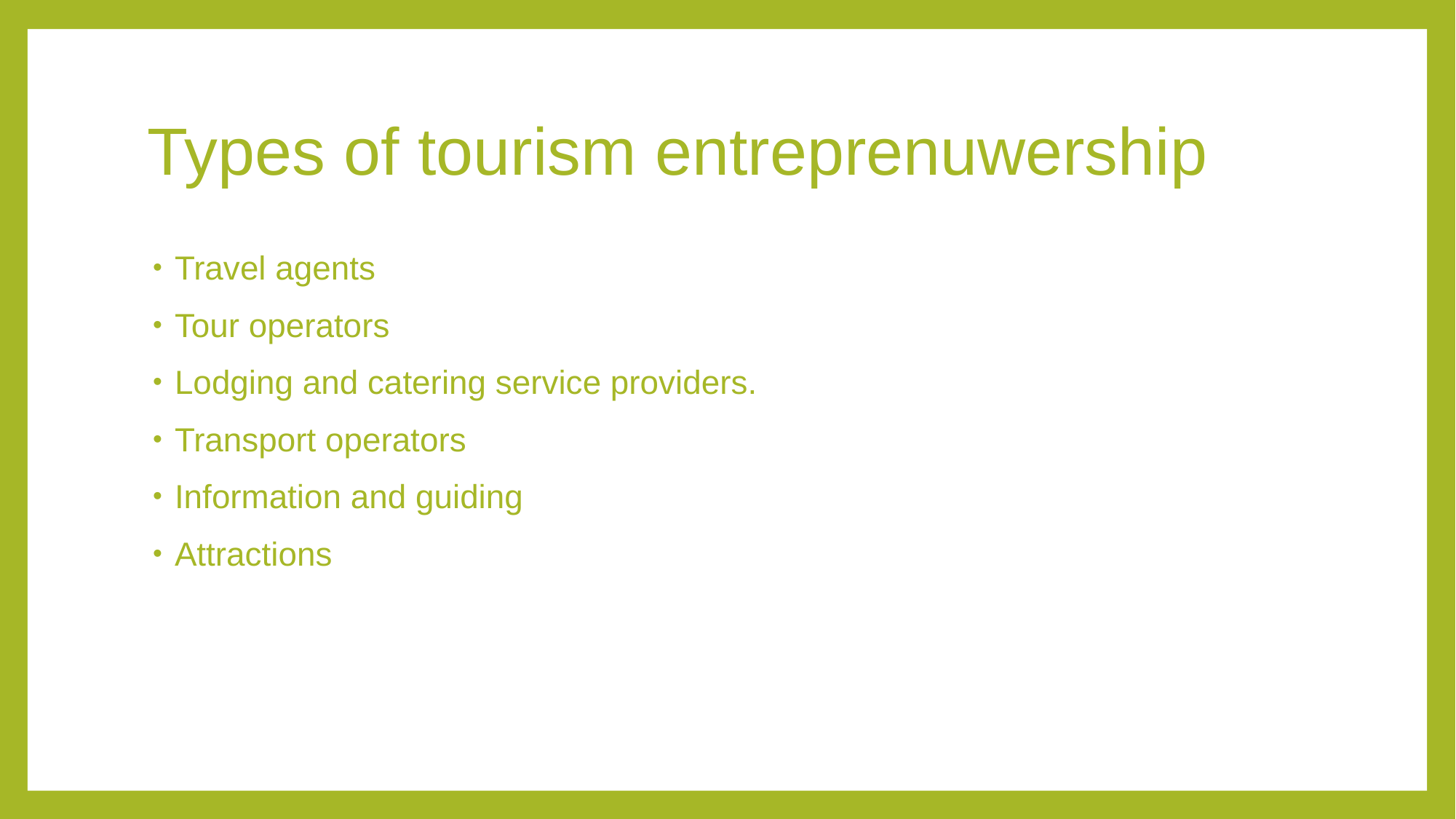

# Types of tourism entreprenuwership
Travel agents
Tour operators
Lodging and catering service providers.
Transport operators
Information and guiding
Attractions